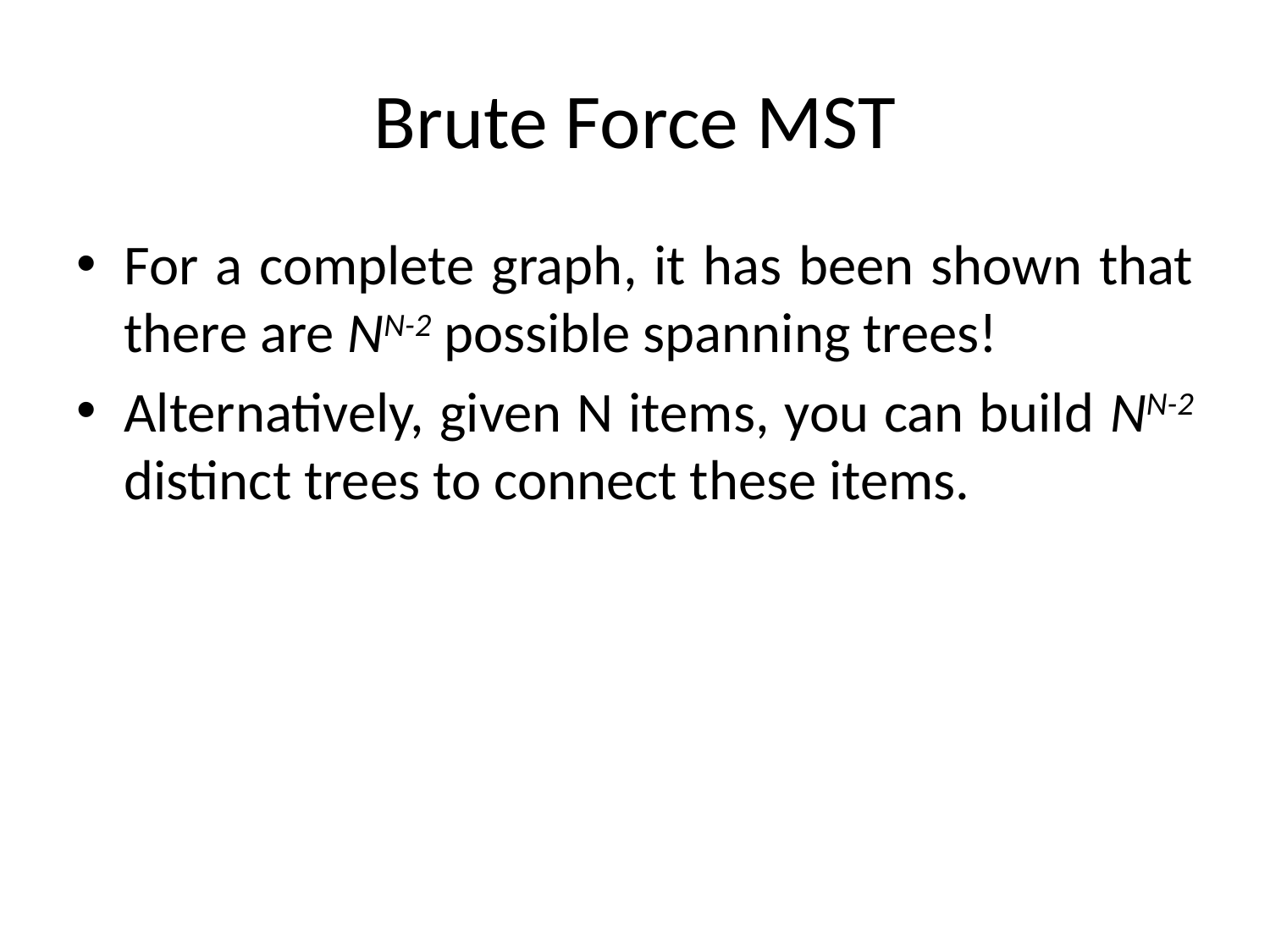

# Brute Force MST
For a complete graph, it has been shown that there are NN-2 possible spanning trees!
Alternatively, given N items, you can build NN-2 distinct trees to connect these items.